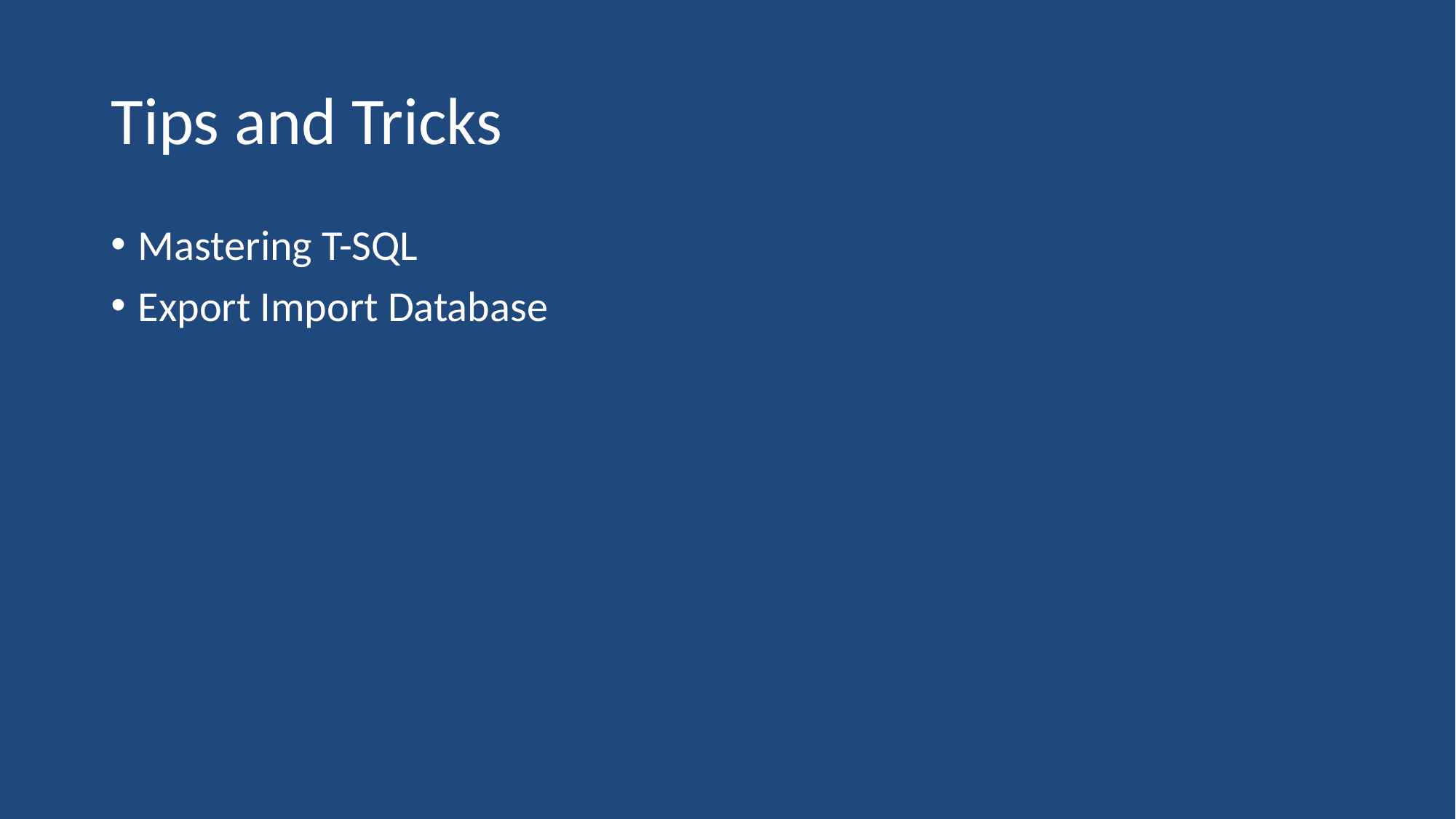

# Tips and Tricks
Mastering T-SQL
Export Import Database